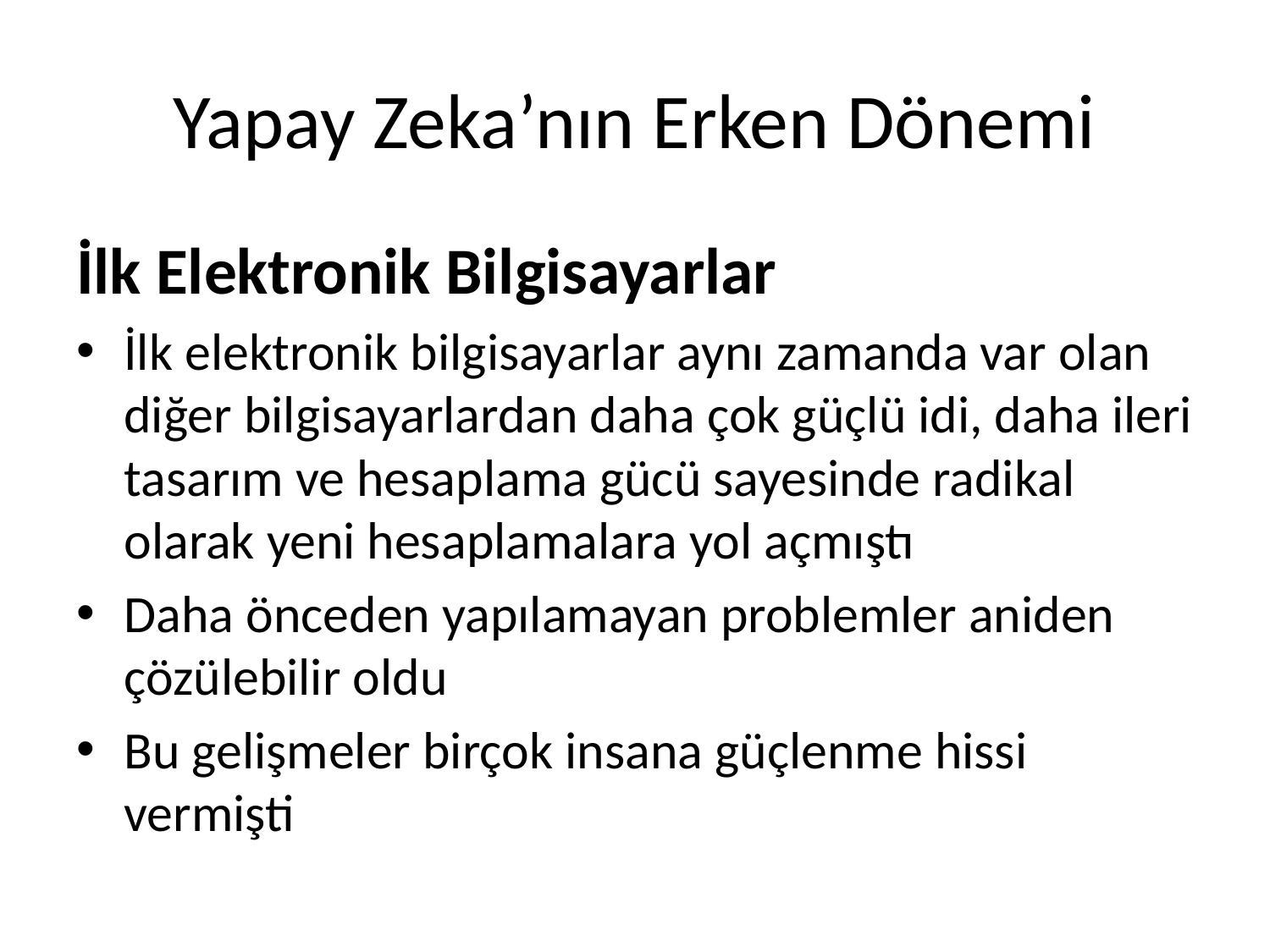

# Yapay Zeka’nın Erken Dönemi
İlk Elektronik Bilgisayarlar
İlk elektronik bilgisayarlar aynı zamanda var olan diğer bilgisayarlardan daha çok güçlü idi, daha ileri tasarım ve hesaplama gücü sayesinde radikal olarak yeni hesaplamalara yol açmıştı
Daha önceden yapılamayan problemler aniden çözülebilir oldu
Bu gelişmeler birçok insana güçlenme hissi vermişti